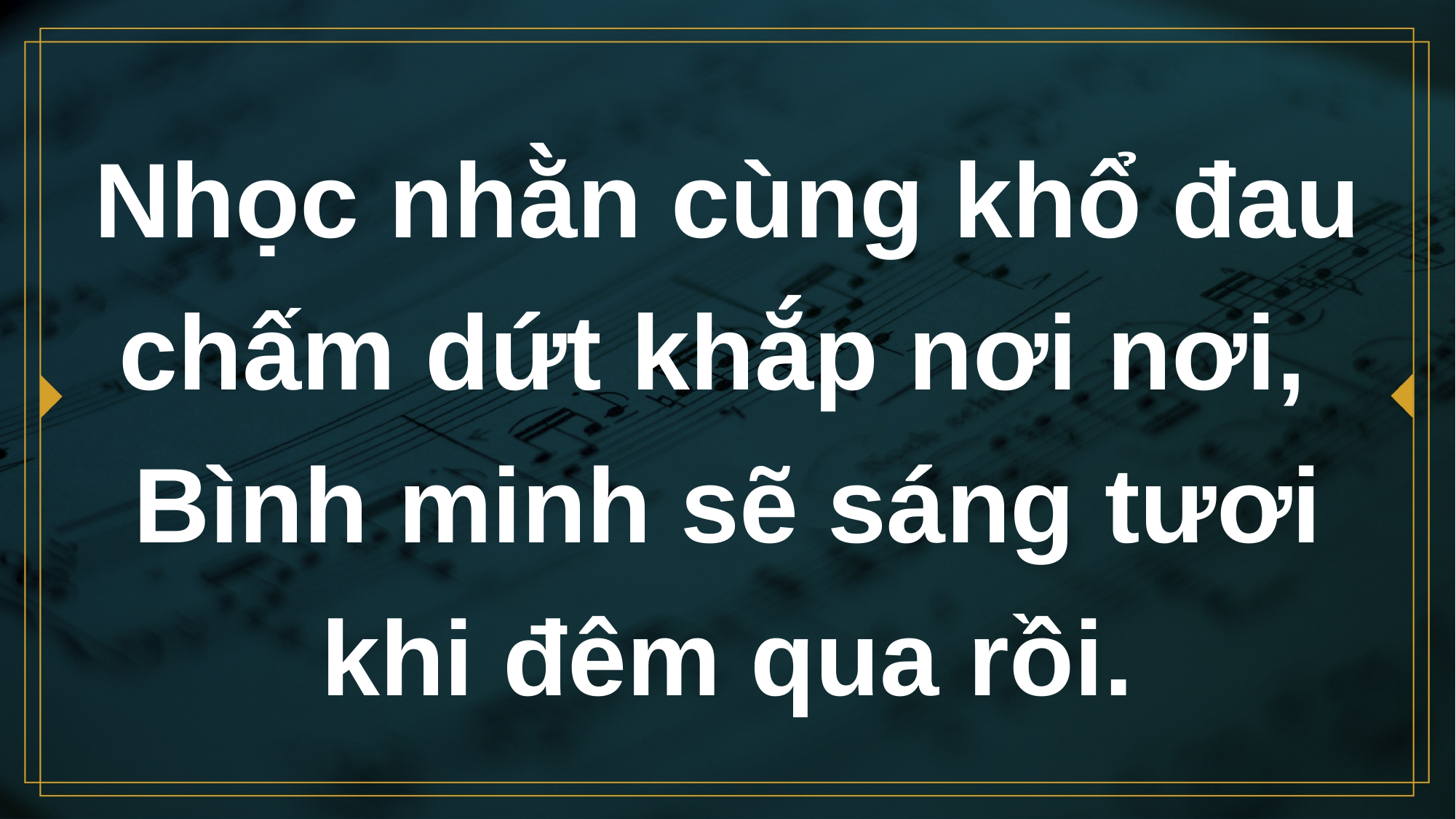

# Nhọc nhằn cùng khổ đau chấm dứt khắp nơi nơi,  Bình minh sẽ sáng tươi khi đêm qua rồi.